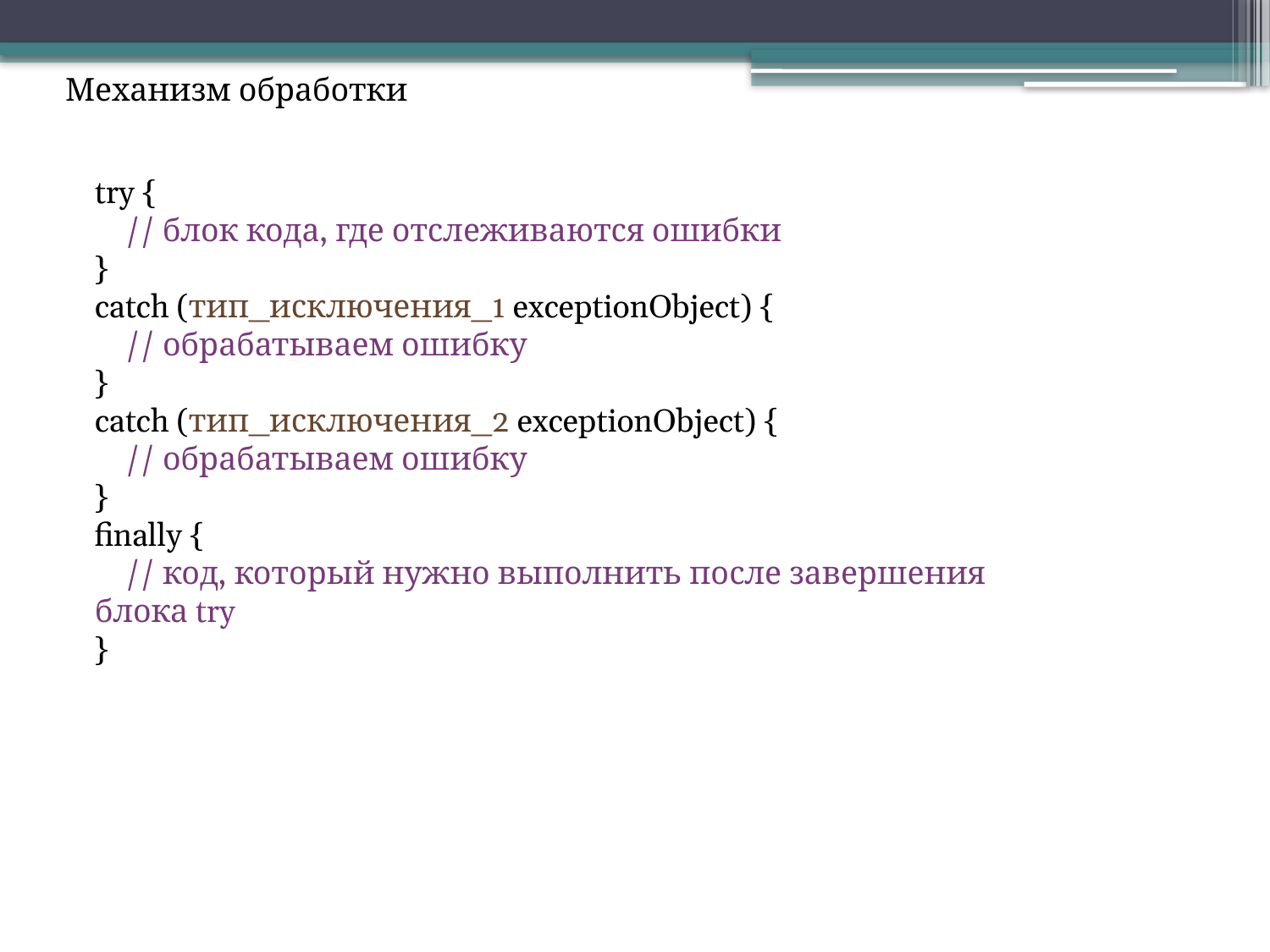

Механизм обработки
try {
    // блок кода, где отслеживаются ошибки
}
catch (тип_исключения_1 exceptionObject) {
    // обрабатываем ошибку
}
catch (тип_исключения_2 exceptionObject) {
    // обрабатываем ошибку
}
finally {
    // код, который нужно выполнить после завершения блока try
}